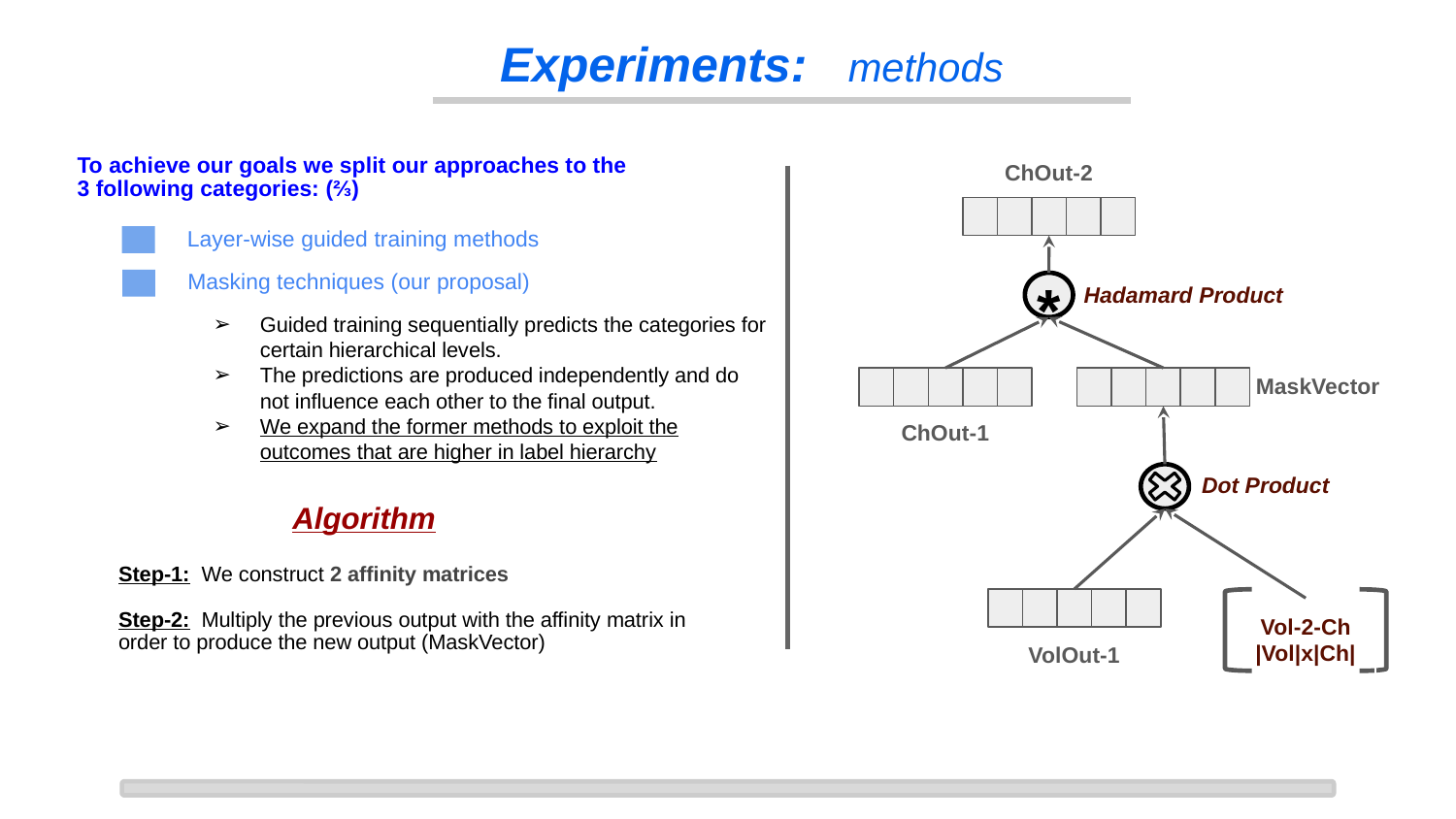

Experiments:   methods
To achieve our goals we split our approaches to the 3 following categories: (⅔)
ChOut-2

Layer-wise guided training methods

Masking techniques (our proposal)
*
Hadamard Product

Guided training sequentially predicts the categories for certain hierarchical levels.
The predictions are produced independently and do not influence each other to the final output.
We expand the former methods to exploit the outcomes that are higher in label hierarchy
MaskVector

ChOut-1
Dot Product

Algorithm
Step-1:  We construct 2 affinity matrices

Step-2:  Multiply the previous output with the affinity matrix in order to produce the new output (MaskVector)

Vol-2-Ch
|Vol|x|Ch|
VolOut-1